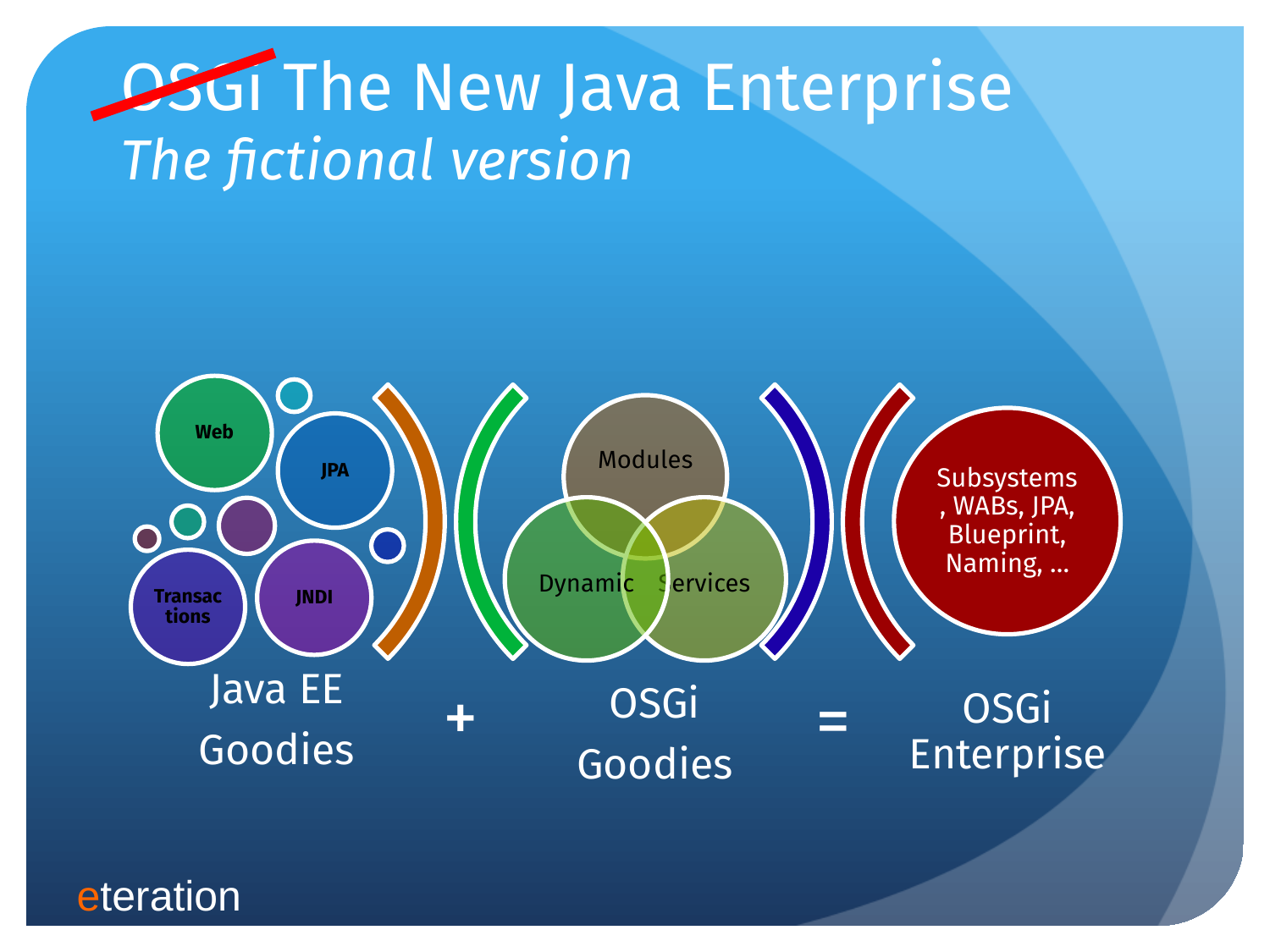

# OSGi The New Java Enterprise The fictional version
OSGi
Goodies
OSGi Enterprise
Modules
Services
Dynamic
Web
JPA
Transactions
JNDI
Subsystems, WABs, JPA, Blueprint, Naming, …
Java EE
Goodies
+
=